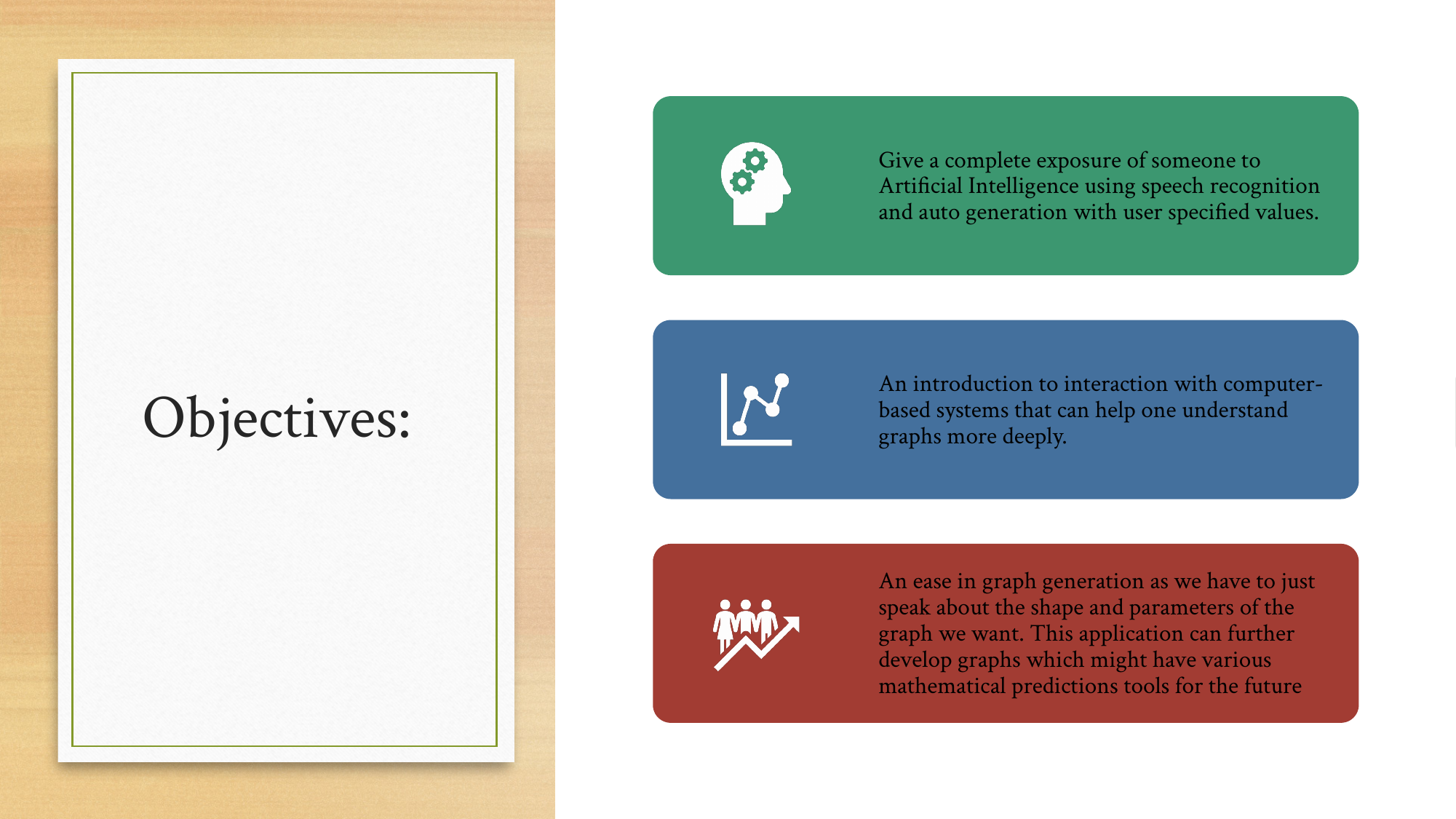

Give a complete exposure of someone to Artificial Intelligence using speech recognition and auto generation with user specified values.
An introduction to interaction with computer-based systems that can help one understand graphs more deeply.
An ease in graph generation as we have to just speak about the shape and parameters of the graph we want. This application can further develop graphs which might have various mathematical predictions tools for the future
# Objectives: